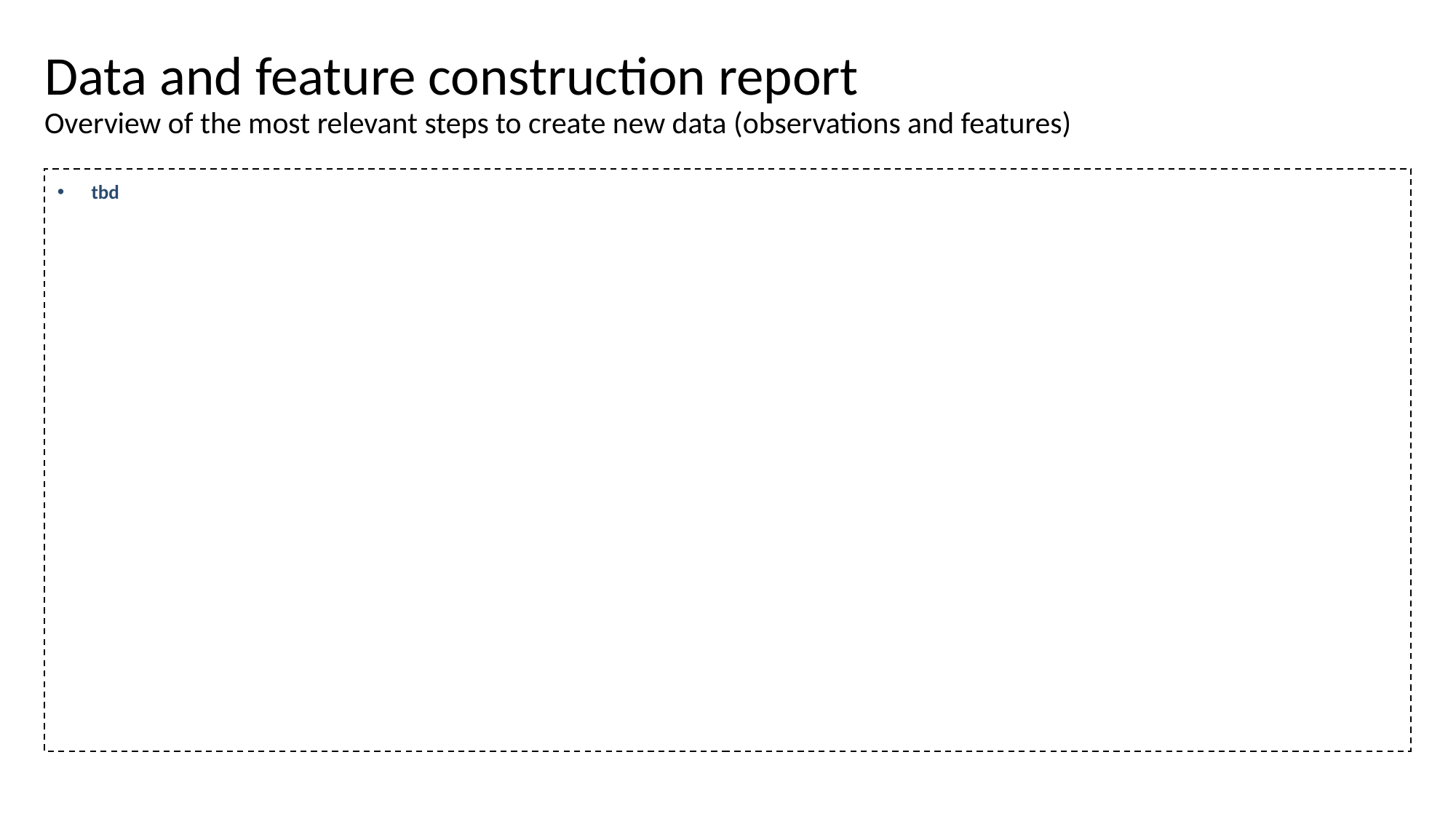

# Data and feature construction report Overview of the most relevant steps to create new data (observations and features)
tbd